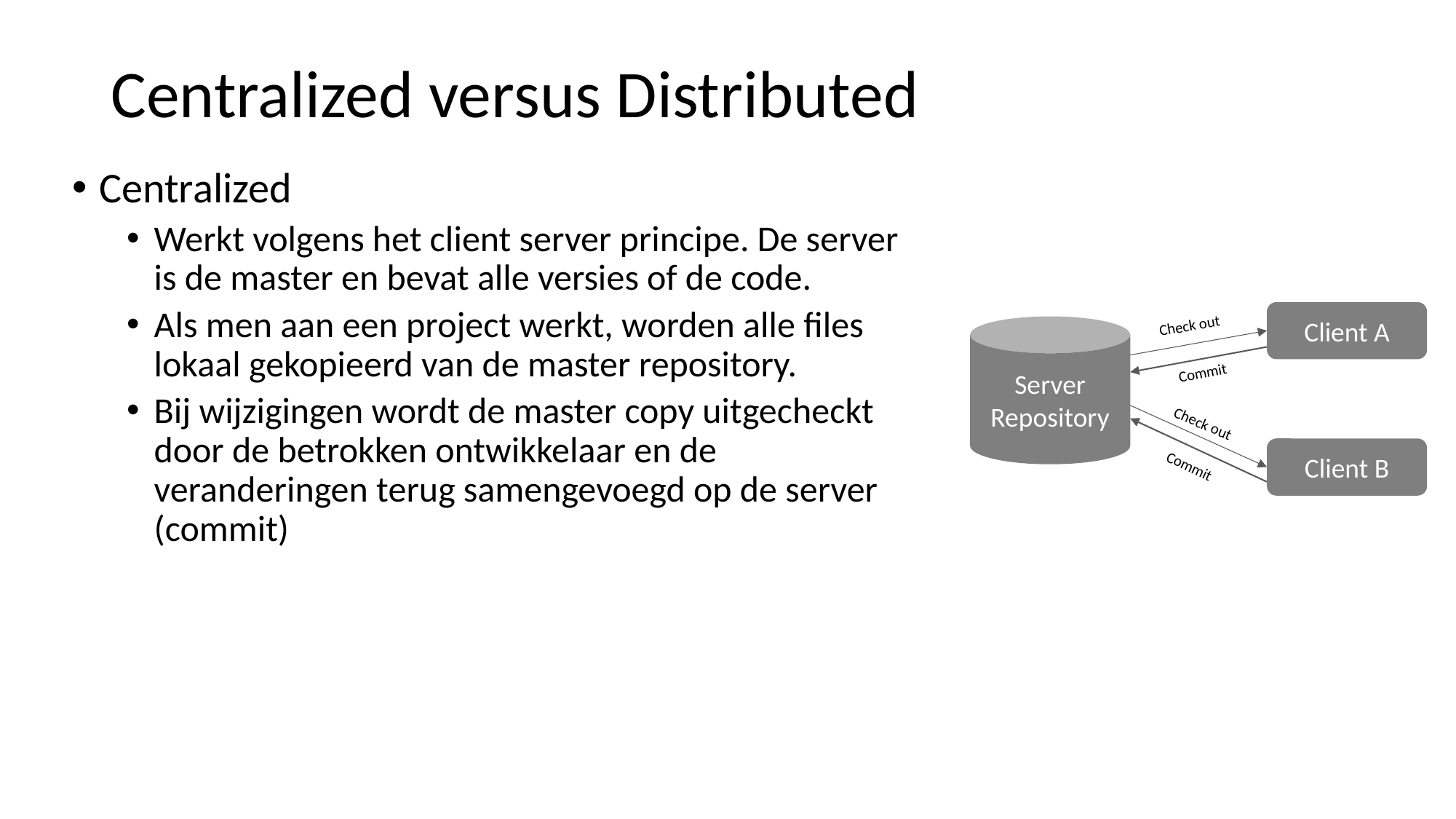

# Centralized versus Distributed
Centralized
Werkt volgens het client server principe. De server is de master en bevat alle versies of de code.
Als men aan een project werkt, worden alle files lokaal gekopieerd van de master repository.
Bij wijzigingen wordt de master copy uitgecheckt door de betrokken ontwikkelaar en de veranderingen terug samengevoegd op de server (commit)

Client A
Server Repository
Client B
Check out
Commit
Check out
Commit